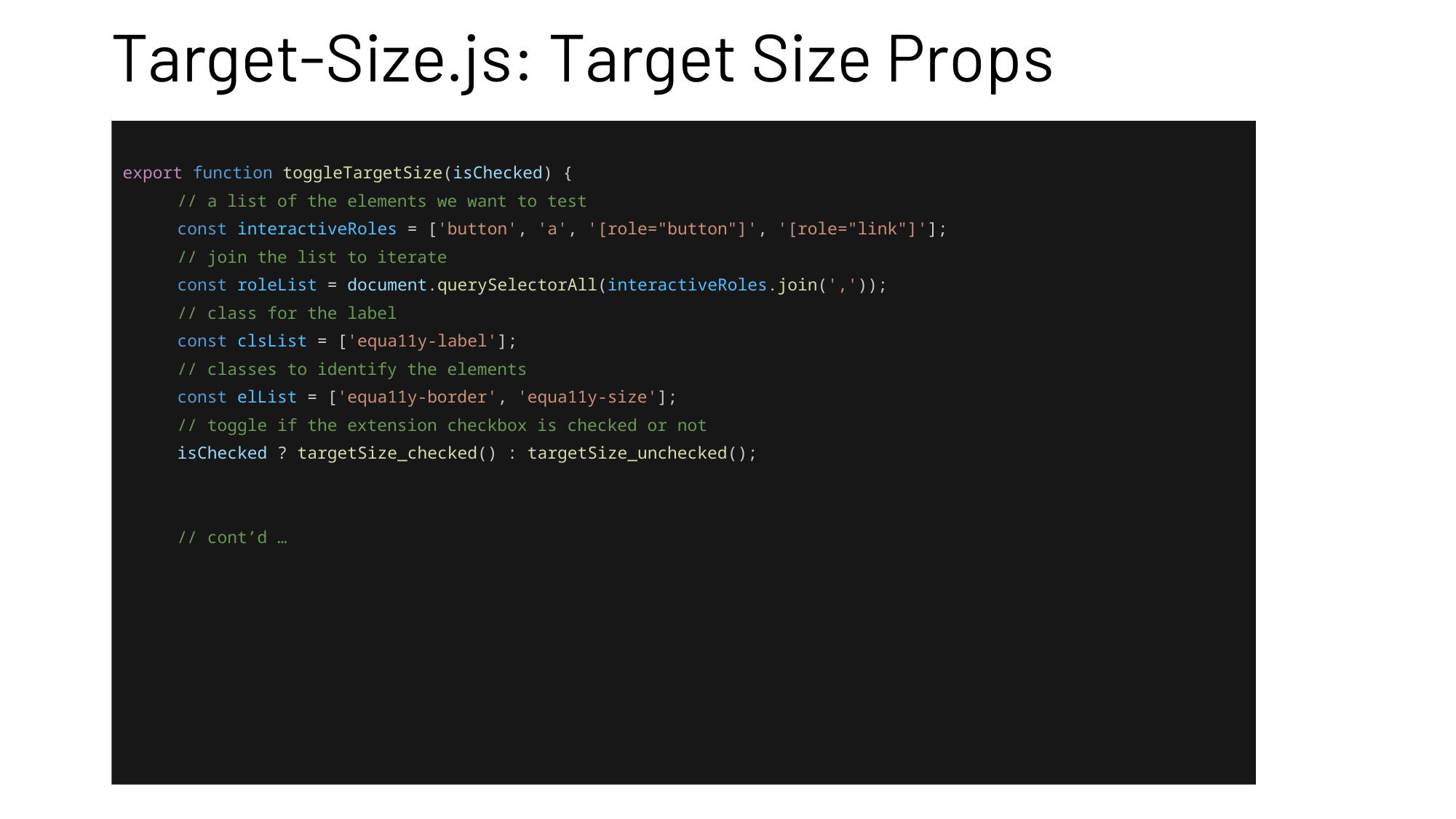

# Target-Size.js: Target Size Props

export function toggleTargetSize(isChecked) {
// a list of the elements we want to test
const interactiveRoles = ['button', 'a', '[role="button"]', '[role="link"]'];
// join the list to iterate
const roleList = document.querySelectorAll(interactiveRoles.join(','));
// class for the label
const clsList = ['equa11y-label'];
// classes to identify the elements
const elList = ['equa11y-border', 'equa11y-size'];
// toggle if the extension checkbox is checked or not
isChecked ? targetSize_checked() : targetSize_unchecked();

// cont’d …